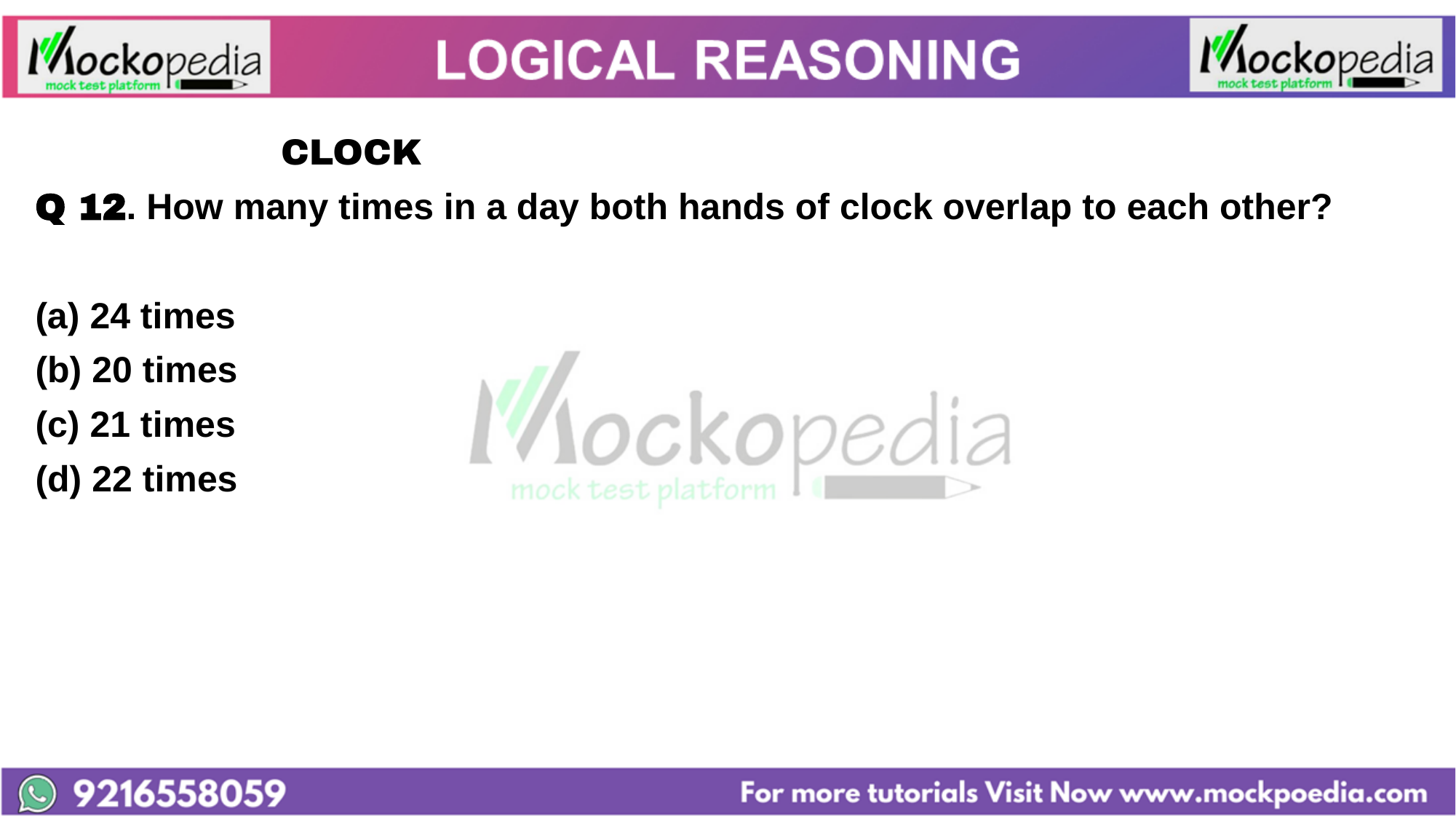

#
			CLOCK
Q 12. How many times in a day both hands of clock overlap to each other?

24 times
(b) 20 times
(c) 21 times
(d) 22 times